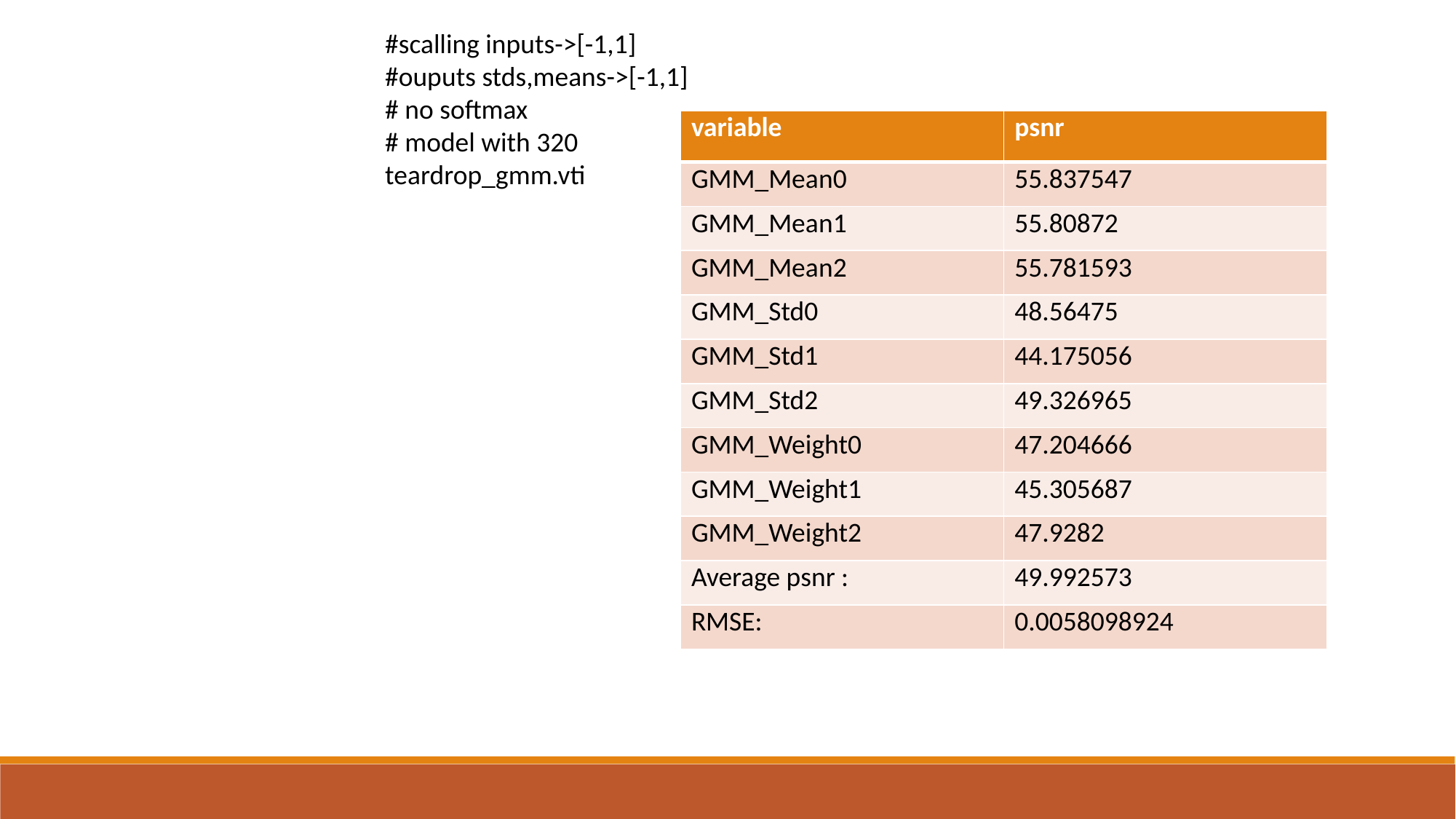

#scalling inputs->[-1,1]
#ouputs stds,means->[-1,1]
# no softmax
# model with 320
teardrop_gmm.vti

| variable | psnr |
| --- | --- |
| GMM\_Mean0 | 55.837547 |
| GMM\_Mean1 | 55.80872 |
| GMM\_Mean2 | 55.781593 |
| GMM\_Std0 | 48.56475 |
| GMM\_Std1 | 44.175056 |
| GMM\_Std2 | 49.326965 |
| GMM\_Weight0 | 47.204666 |
| GMM\_Weight1 | 45.305687 |
| GMM\_Weight2 | 47.9282 |
| Average psnr : | 49.992573 |
| RMSE: | 0.0058098924 |